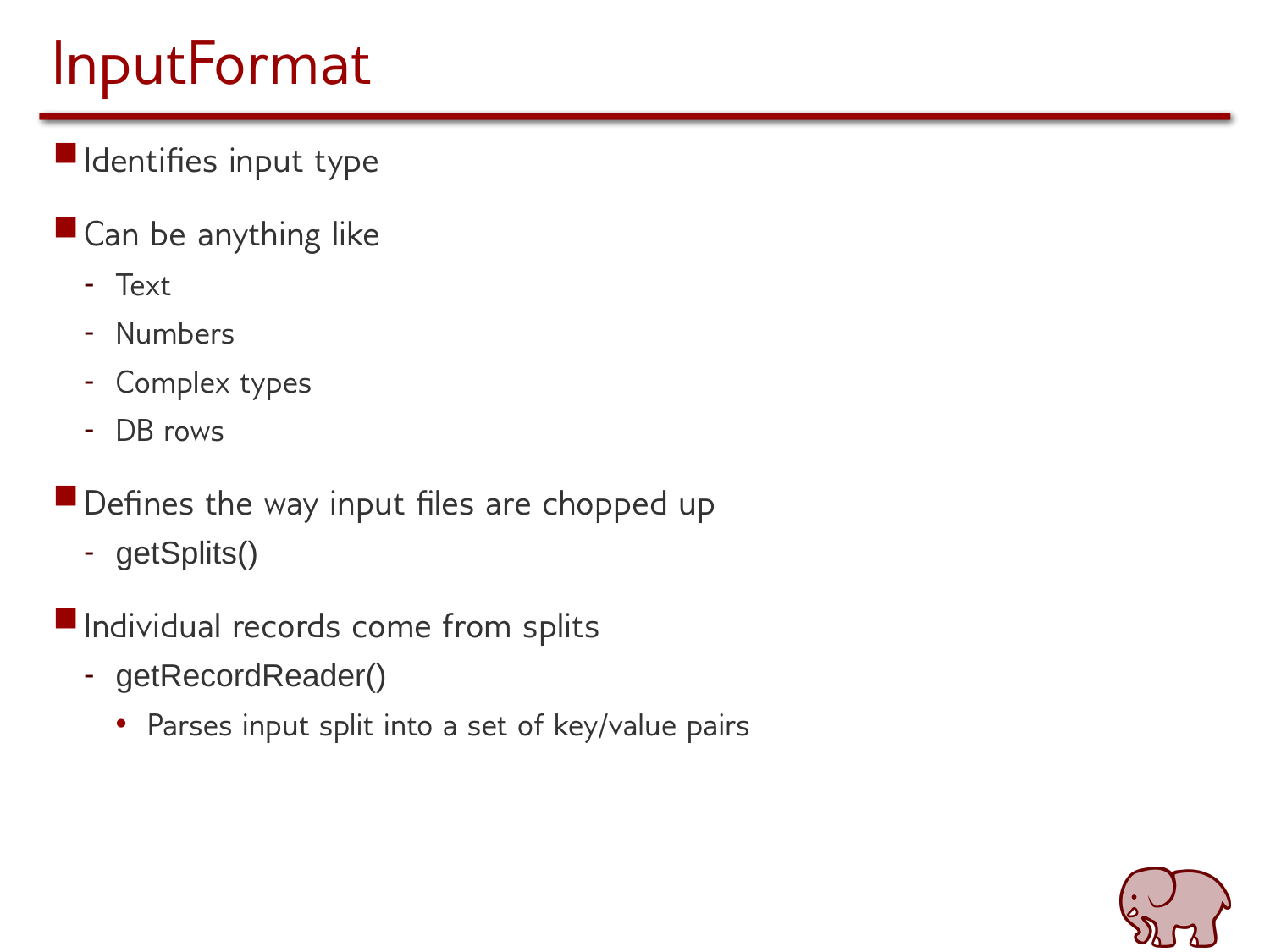

# InputFormat
Identifies input type
Can be anything like
Text
Numbers
Complex types
DB rows
Defines the way input files are chopped up
getSplits()
Individual records come from splits
getRecordReader()
Parses input split into a set of key/value pairs